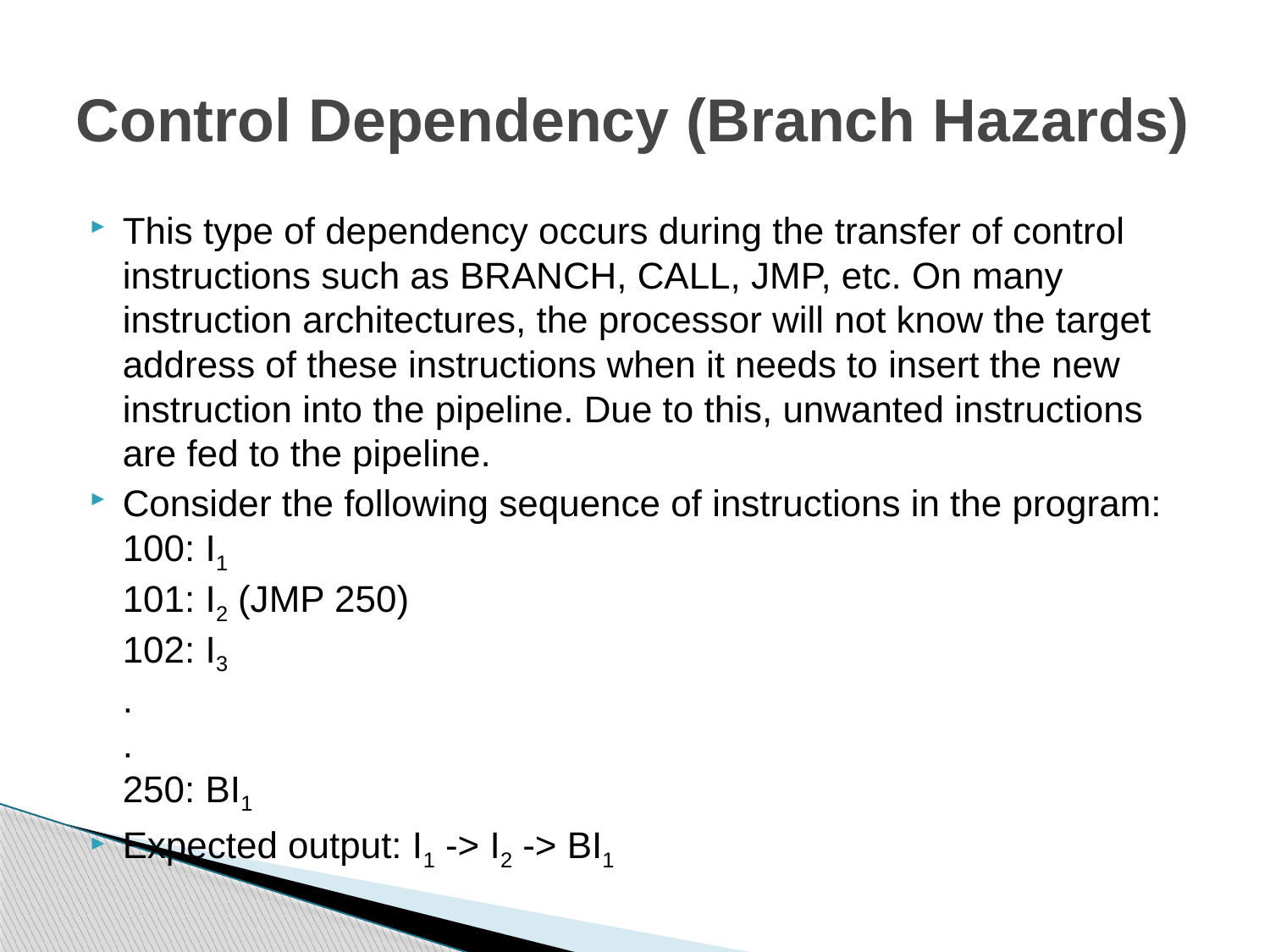

# Control Dependency (Branch Hazards)
This type of dependency occurs during the transfer of control instructions such as BRANCH, CALL, JMP, etc. On many instruction architectures, the processor will not know the target address of these instructions when it needs to insert the new instruction into the pipeline. Due to this, unwanted instructions are fed to the pipeline.
Consider the following sequence of instructions in the program:
100: I1
101: I2 (JMP 250)
102: I3
.
.
250: BI1
Expected output: I1 -> I2 -> BI1